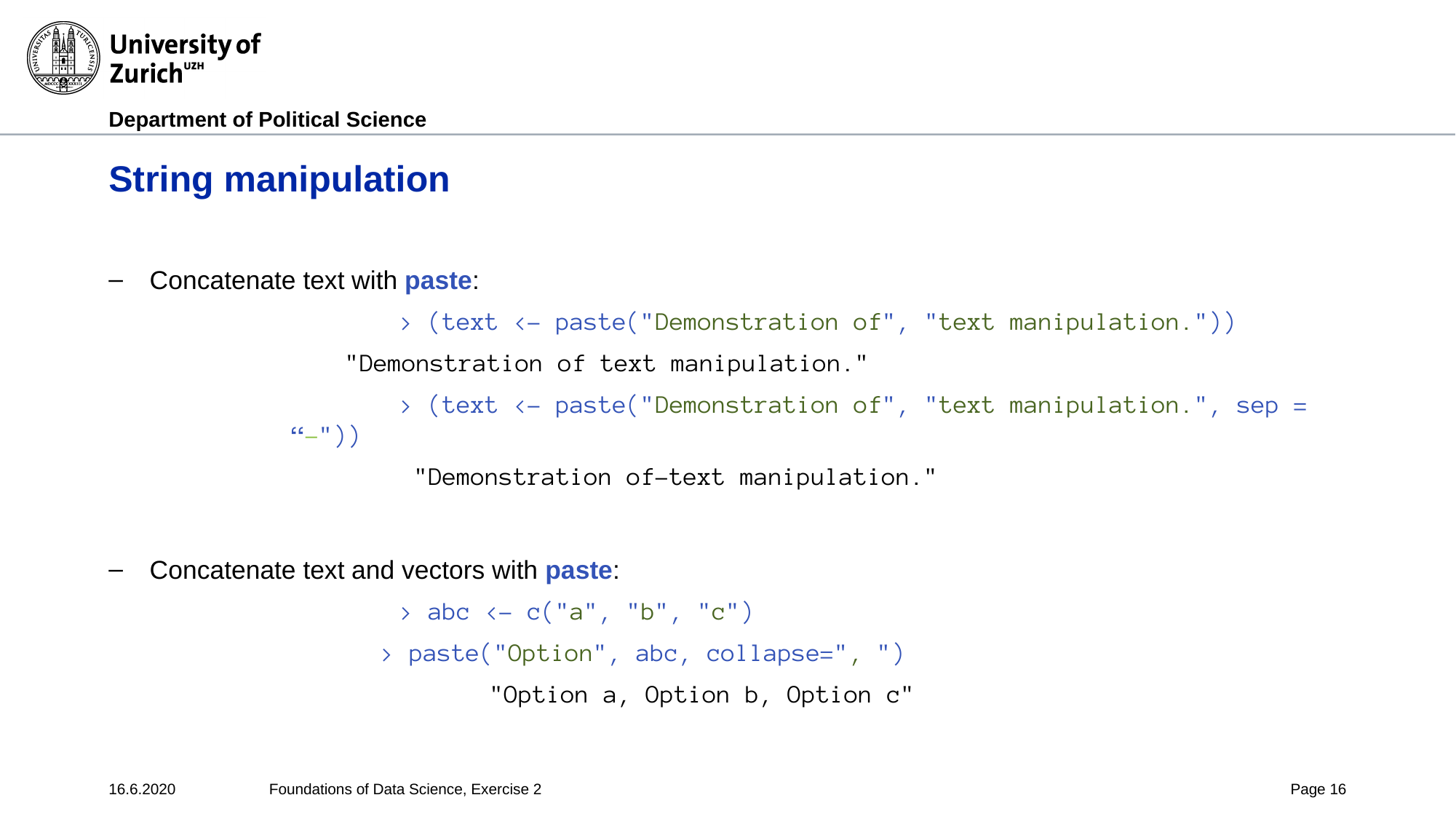

# String manipulation
Concatenate text with paste:
	> (text <- paste("Demonstration of", "text manipulation."))
"Demonstration of text manipulation."
	> (text <- paste("Demonstration of", "text manipulation.", sep = “-"))
	 "Demonstration of-text manipulation."

Concatenate text and vectors with paste:
	> abc <- c("a", "b", "c")
	> paste("Option", abc, collapse=", ")
		"Option a, Option b, Option c"
16.6.2020
Foundations of Data Science, Exercise 2
Page 16